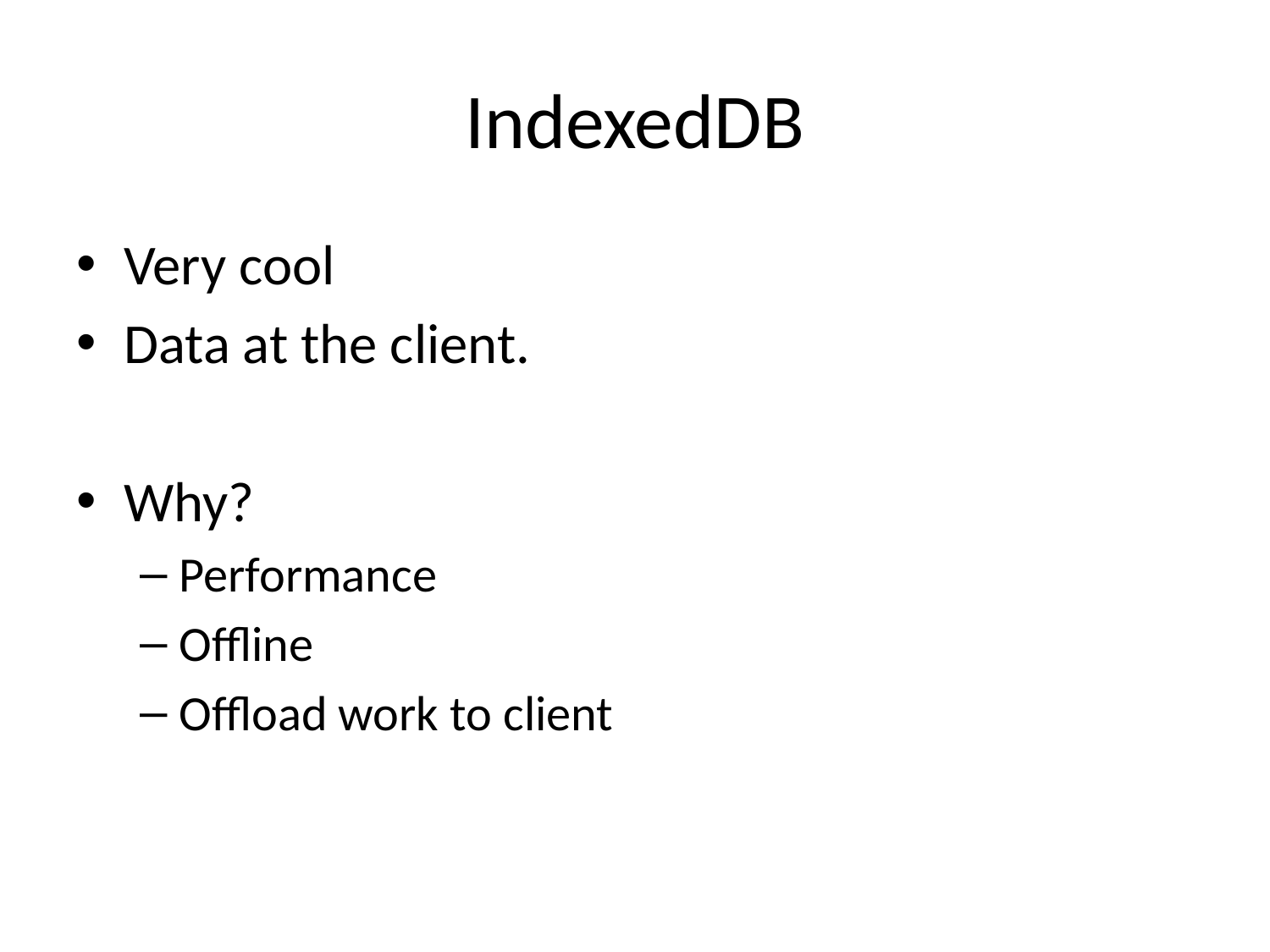

# IndexedDB
Very cool
Data at the client.

Why?
Performance
Offline
Offload work to client